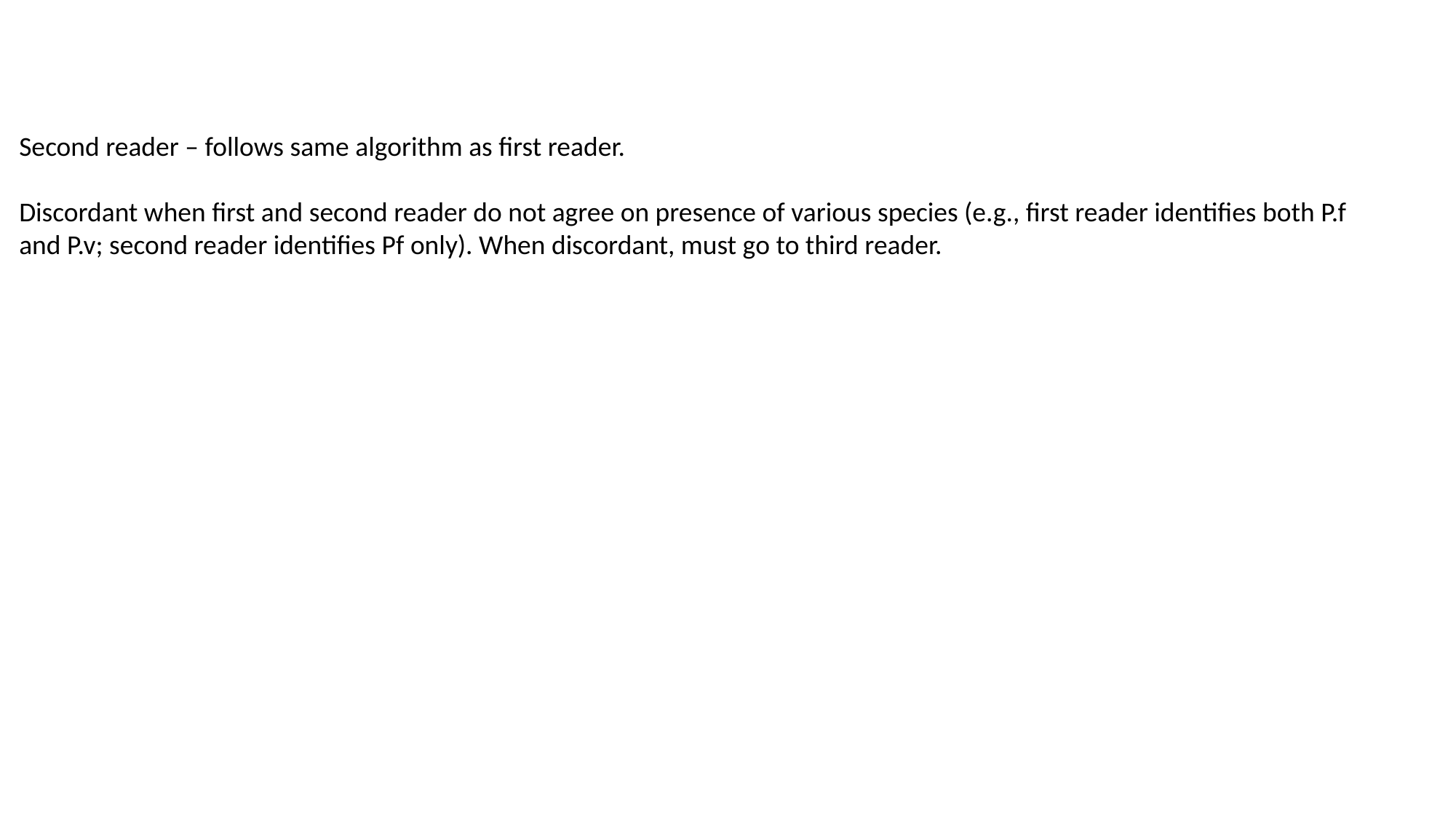

Second reader – follows same algorithm as first reader.

Discordant when first and second reader do not agree on presence of various species (e.g., first reader identifies both P.f and P.v; second reader identifies Pf only). When discordant, must go to third reader.